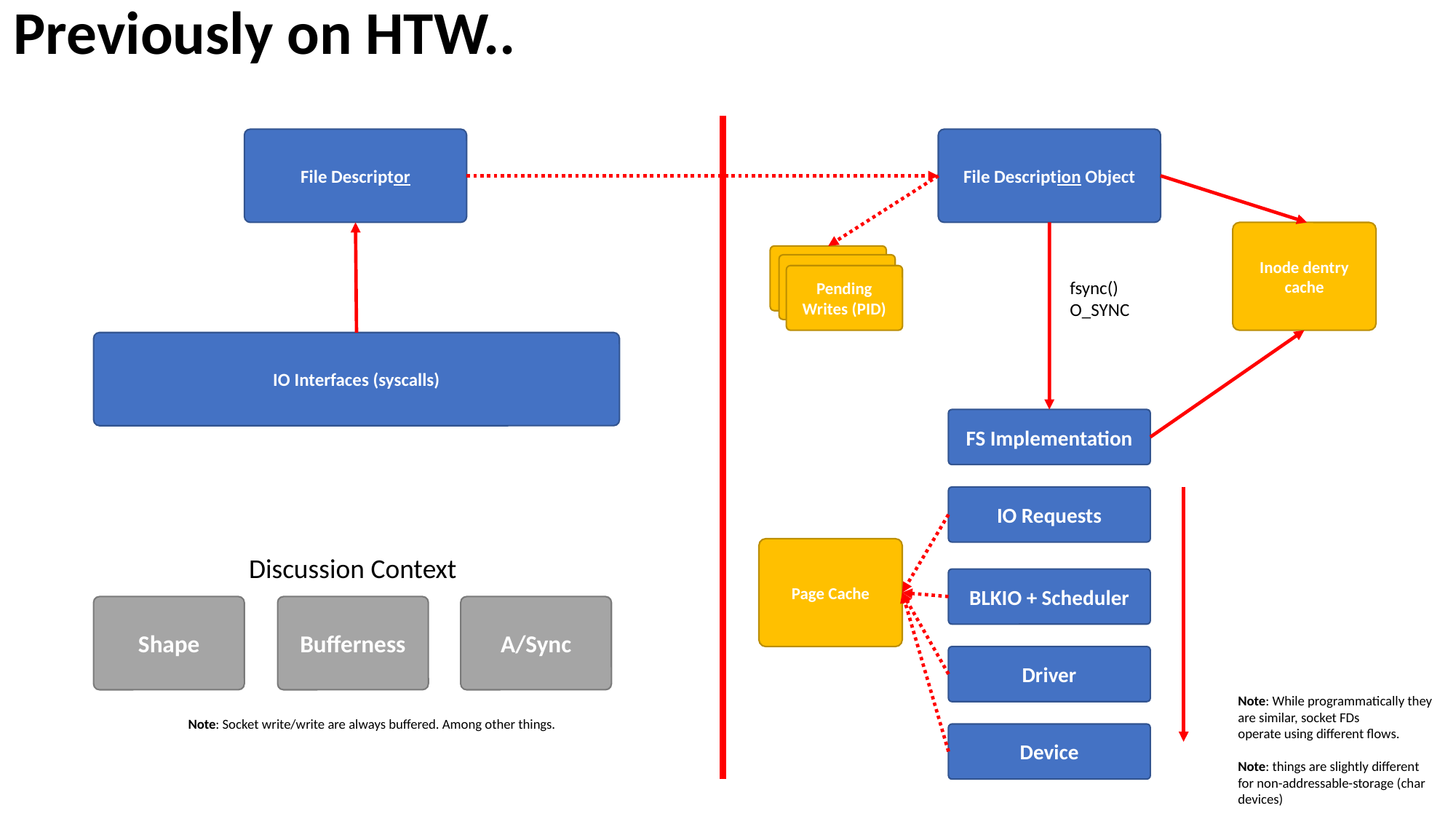

Previously on HTW..
File Descriptor
File Description Object
Inode dentry cache
Pending Writes
Pending Writes
Pending Writes (PID)
fsync()
O_SYNC
FS Implementation
IO Requests
Page Cache
BLKIO + Scheduler
Driver
Note: While programmatically they
are similar, socket FDs
operate using different flows.
Note: things are slightly different for non-addressable-storage (char devices)
Device
IO Interfaces (syscalls)
Discussion Context
A/Sync
Bufferness
Shape
Note: Socket write/write are always buffered. Among other things.